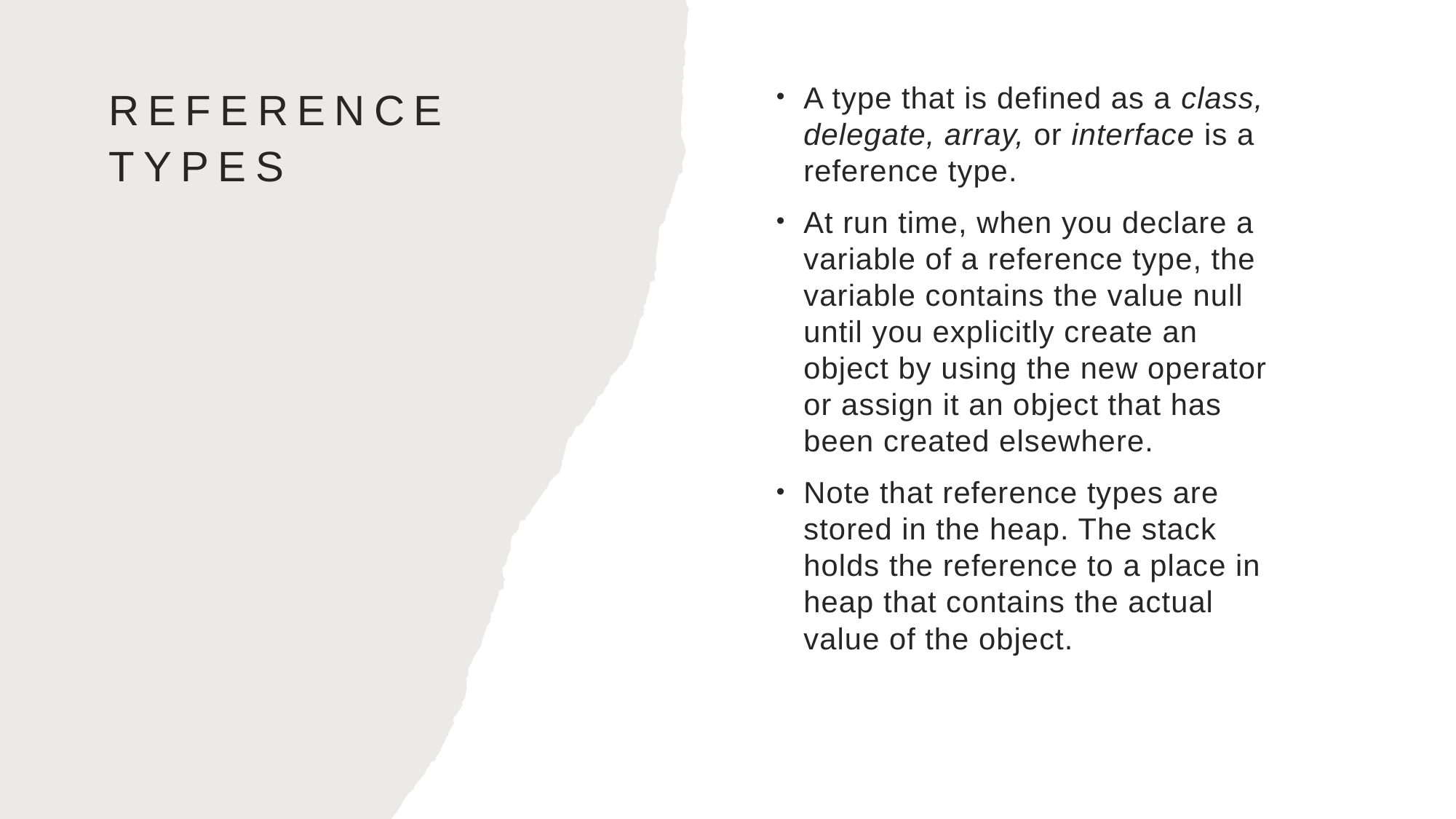

# Reference types
A type that is defined as a class, delegate, array, or interface is a reference type.
At run time, when you declare a variable of a reference type, the variable contains the value null until you explicitly create an object by using the new operator or assign it an object that has been created elsewhere.
Note that reference types are stored in the heap. The stack holds the reference to a place in heap that contains the actual value of the object.